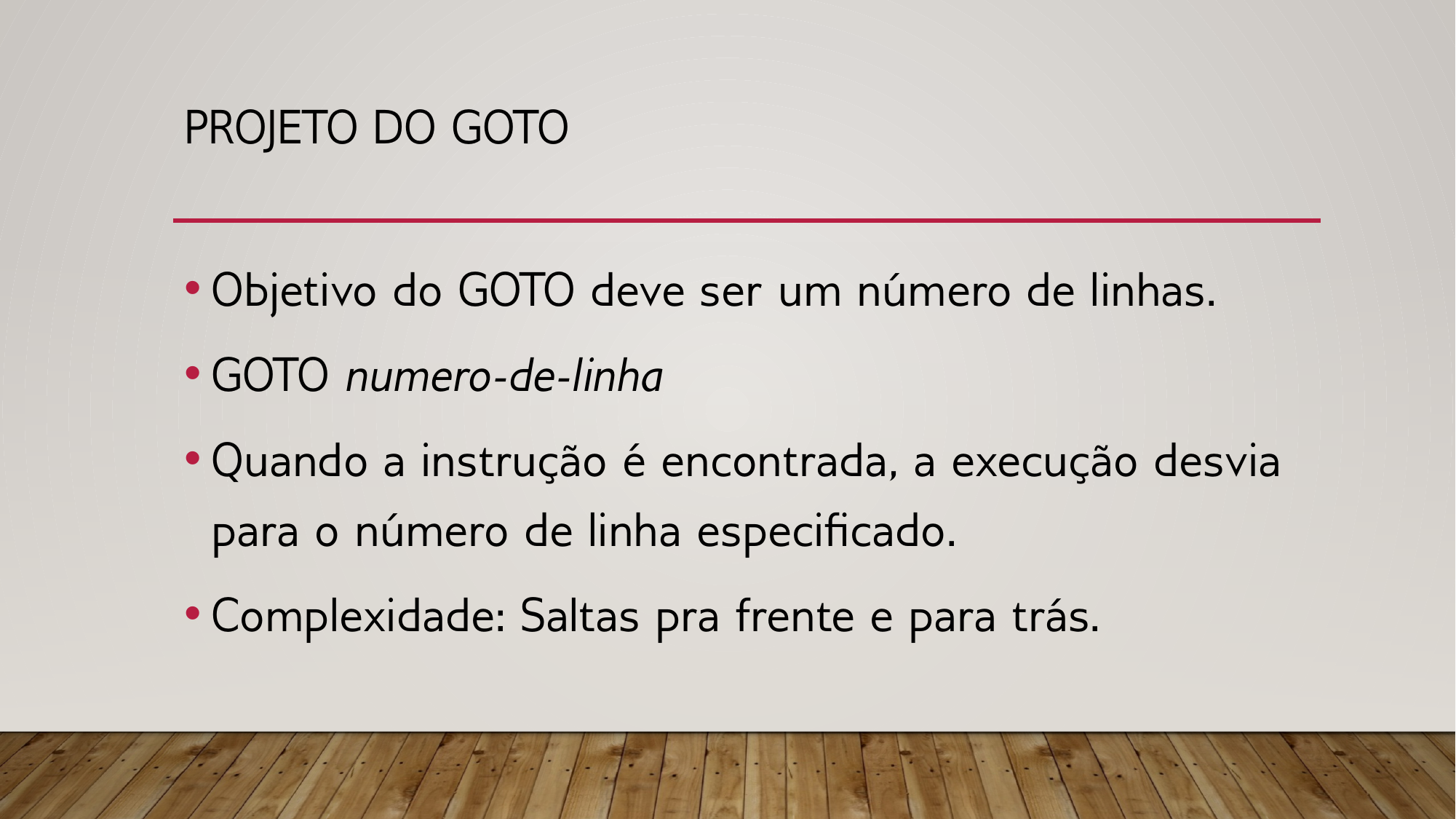

# Projeto do goto
Objetivo do GOTO deve ser um número de linhas.
GOTO numero-de-linha
Quando a instrução é encontrada, a execução desvia para o número de linha especificado.
Complexidade: Saltas pra frente e para trás.